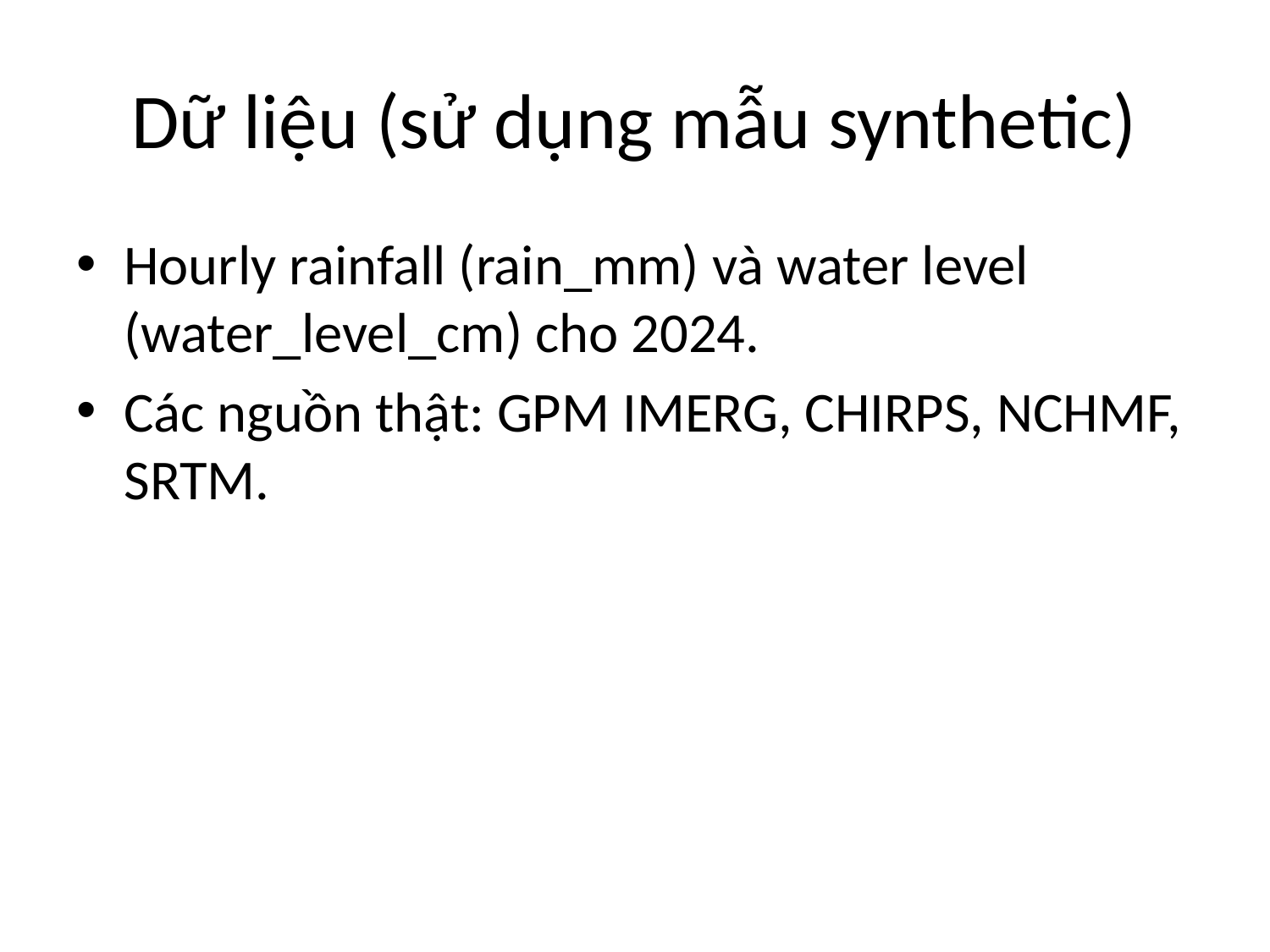

# Dữ liệu (sử dụng mẫu synthetic)
Hourly rainfall (rain_mm) và water level (water_level_cm) cho 2024.
Các nguồn thật: GPM IMERG, CHIRPS, NCHMF, SRTM.